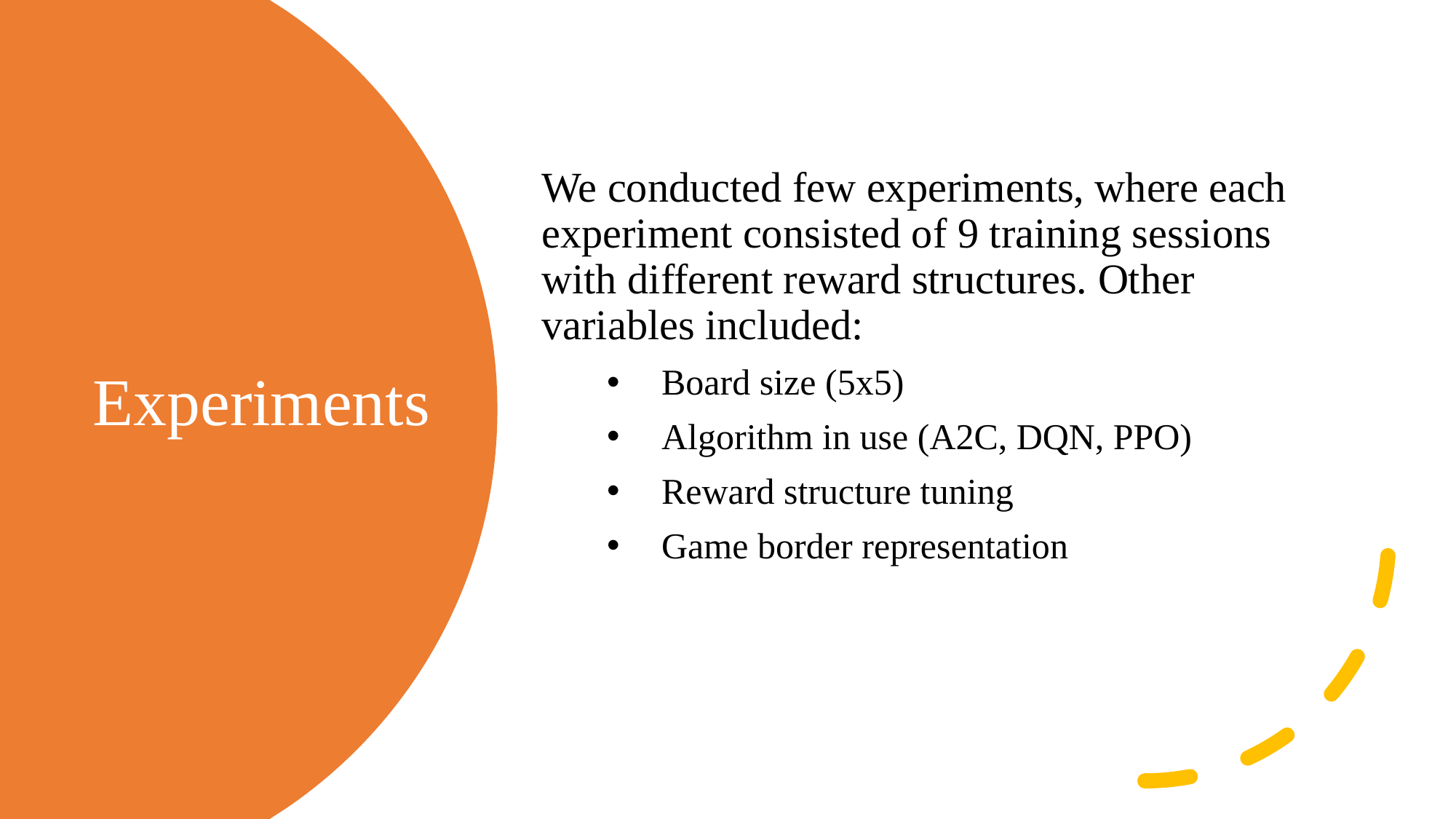

We conducted few experiments, where each experiment consisted of 9 training sessions with different reward structures. Other variables included:
Board size (5x5)
Algorithm in use (A2C, DQN, PPO)
Reward structure tuning
Game border representation

# Experiments